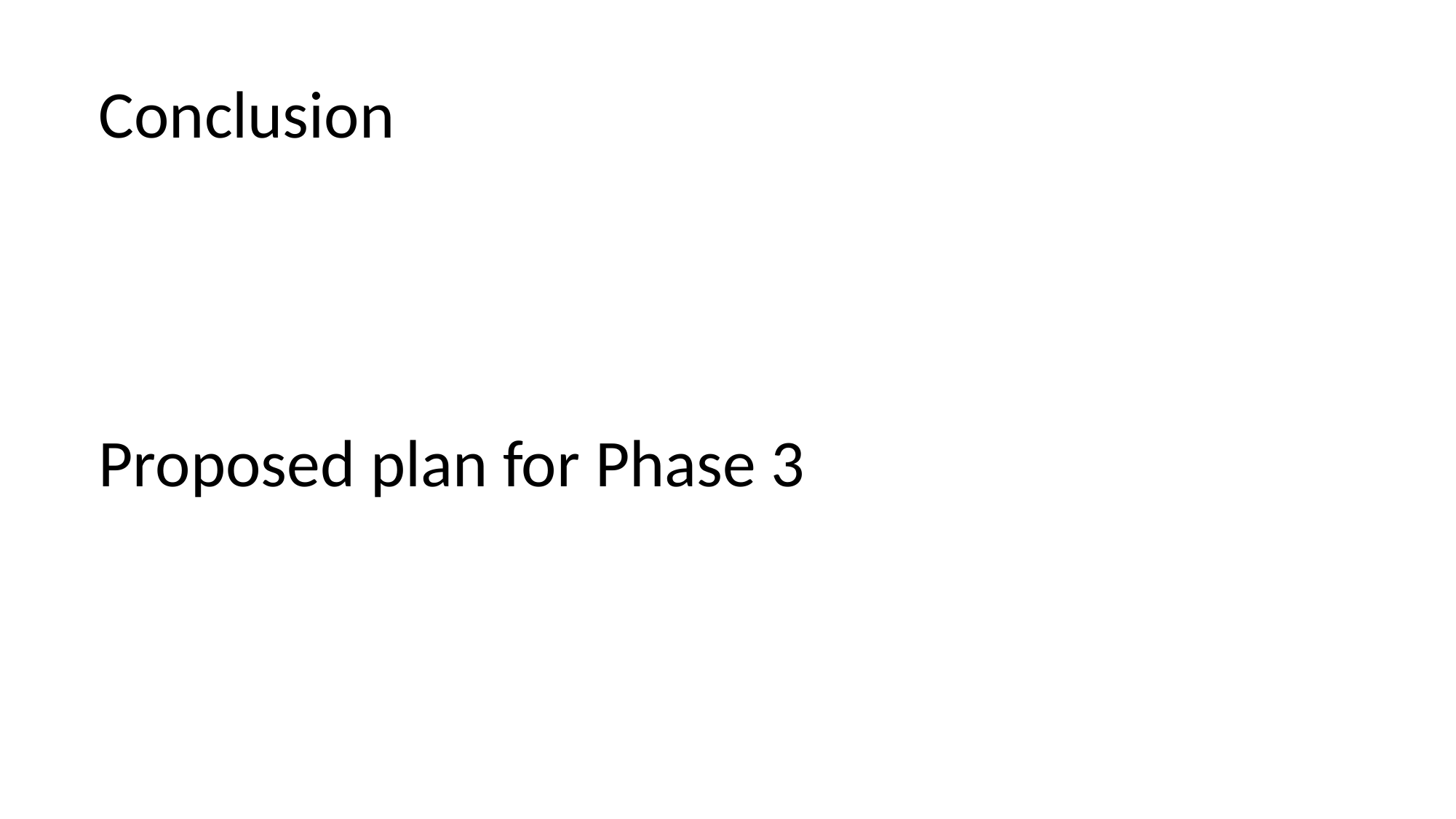

# Conclusion

Proposed plan for Phase 3